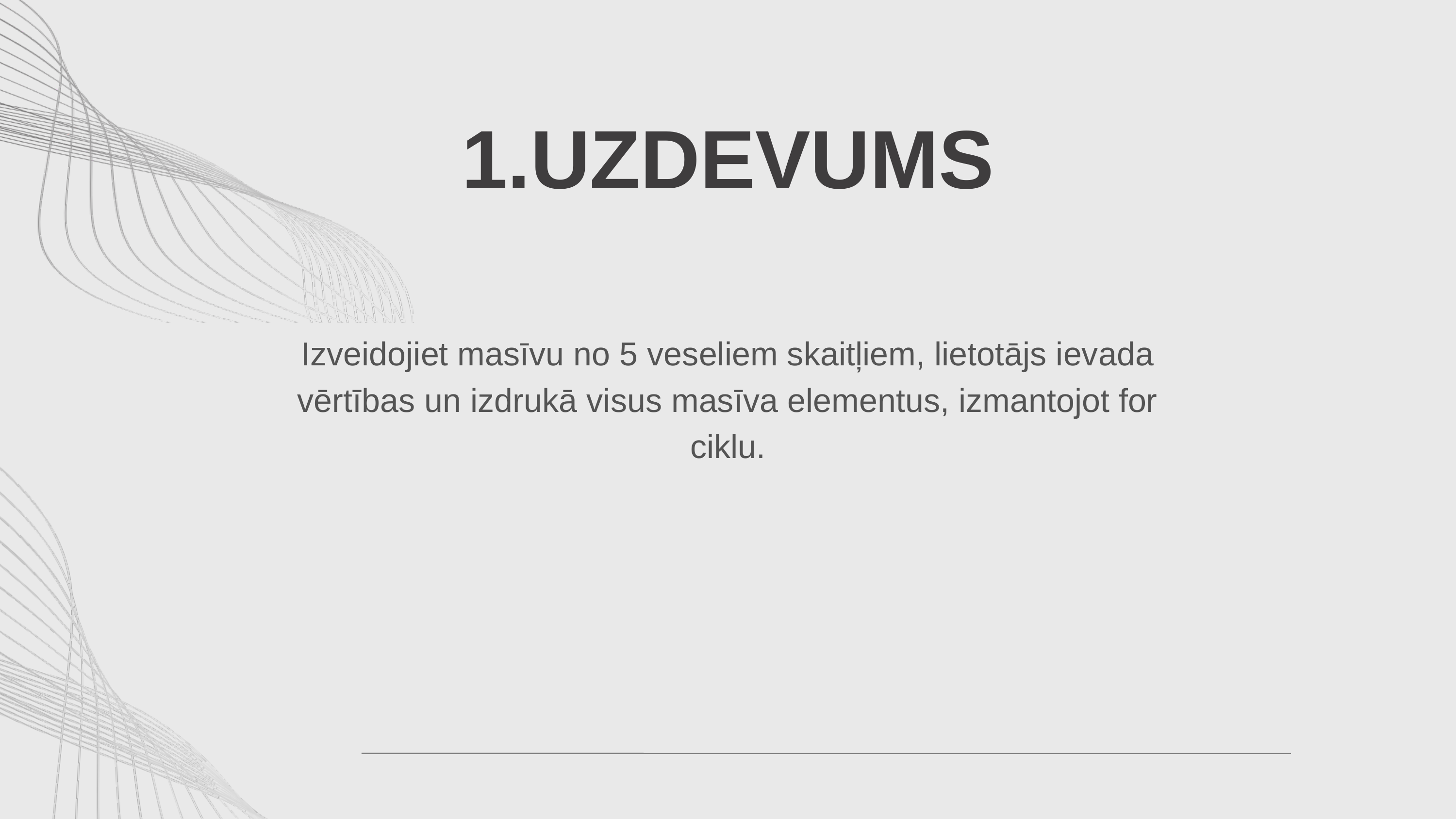

1.UZDEVUMS
Izveidojiet masīvu no 5 veseliem skaitļiem, lietotājs ievada vērtības un izdrukā visus masīva elementus, izmantojot for ciklu.